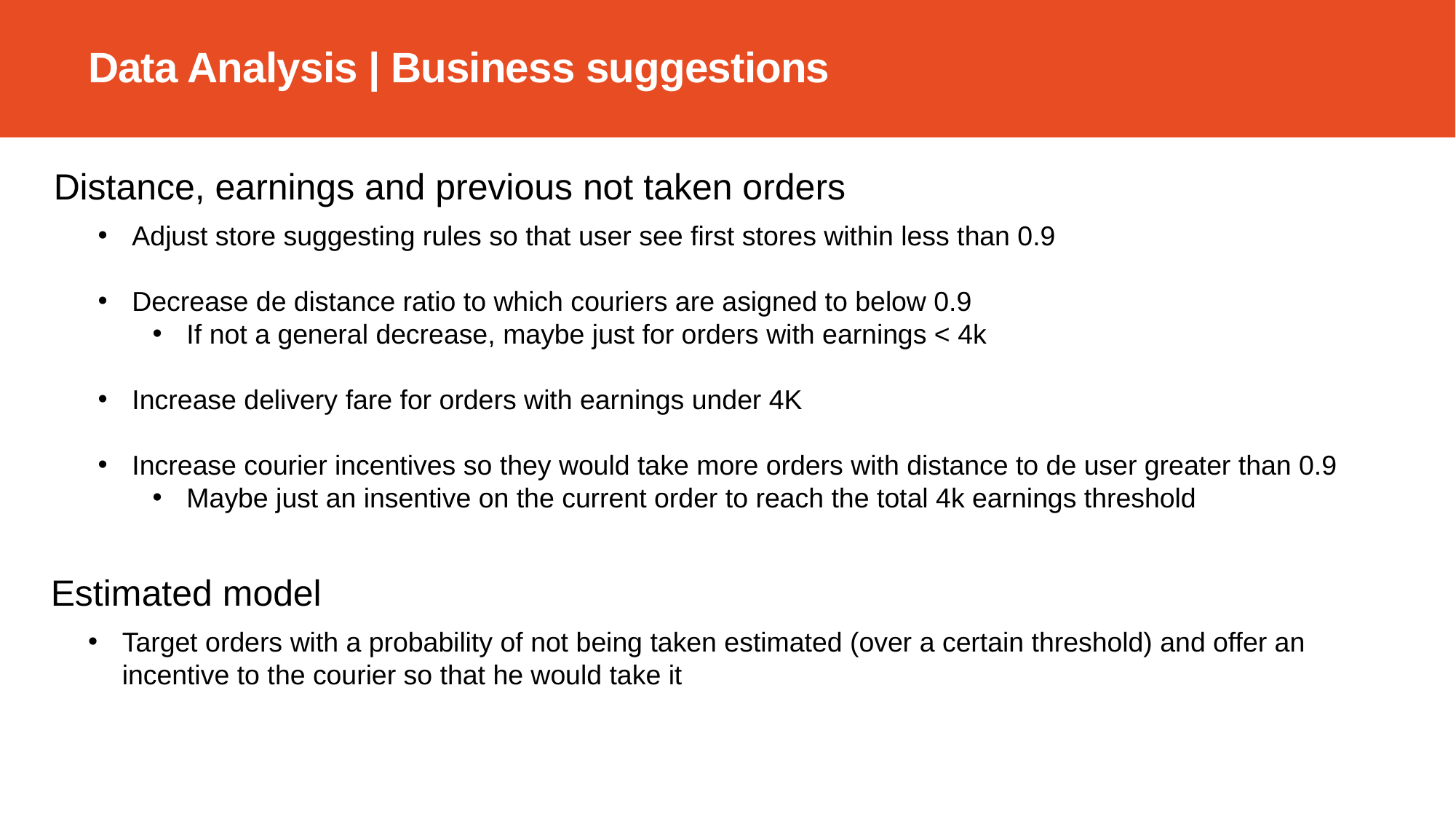

# Data Analysis | Business suggestions
Distance, earnings and previous not taken orders
Adjust store suggesting rules so that user see first stores within less than 0.9

Decrease de distance ratio to which couriers are asigned to below 0.9
If not a general decrease, maybe just for orders with earnings < 4k

Increase delivery fare for orders with earnings under 4K

Increase courier incentives so they would take more orders with distance to de user greater than 0.9
Maybe just an insentive on the current order to reach the total 4k earnings threshold
Estimated model
Target orders with a probability of not being taken estimated (over a certain threshold) and offer an incentive to the courier so that he would take it